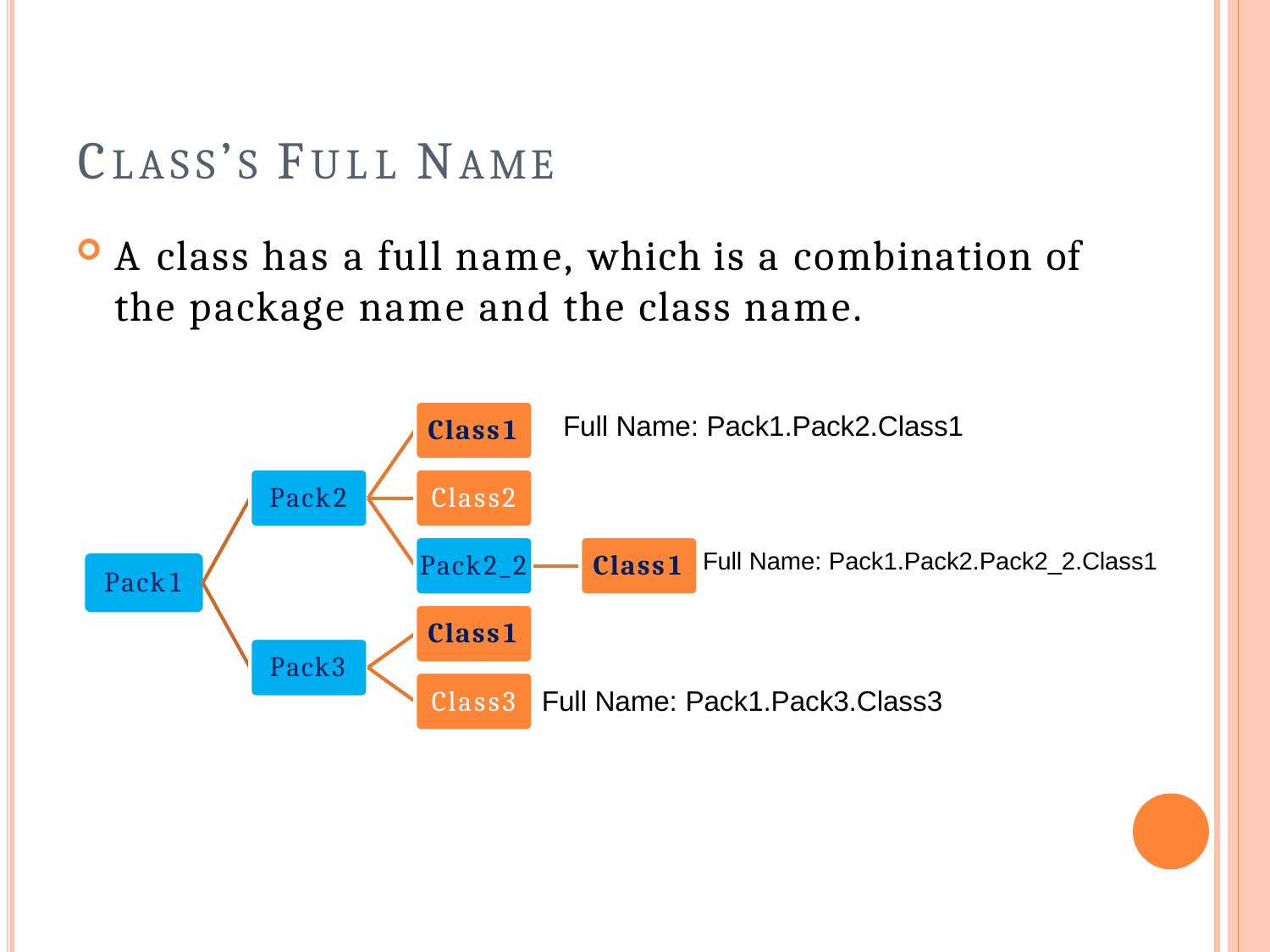

# CLASS’S FULL NAME
A class has a full name, which is a combination of
the package name and the class name.

Full Name: Pack1.Pack2.Class1
Class1

Pack2
Class2

Full Name: Pack1.Pack2.Pack2_2.Class1
Pack2_2
Class1

Pack1

Class1
Pack3

Class3
Full Name: Pack1.Pack3.Class3